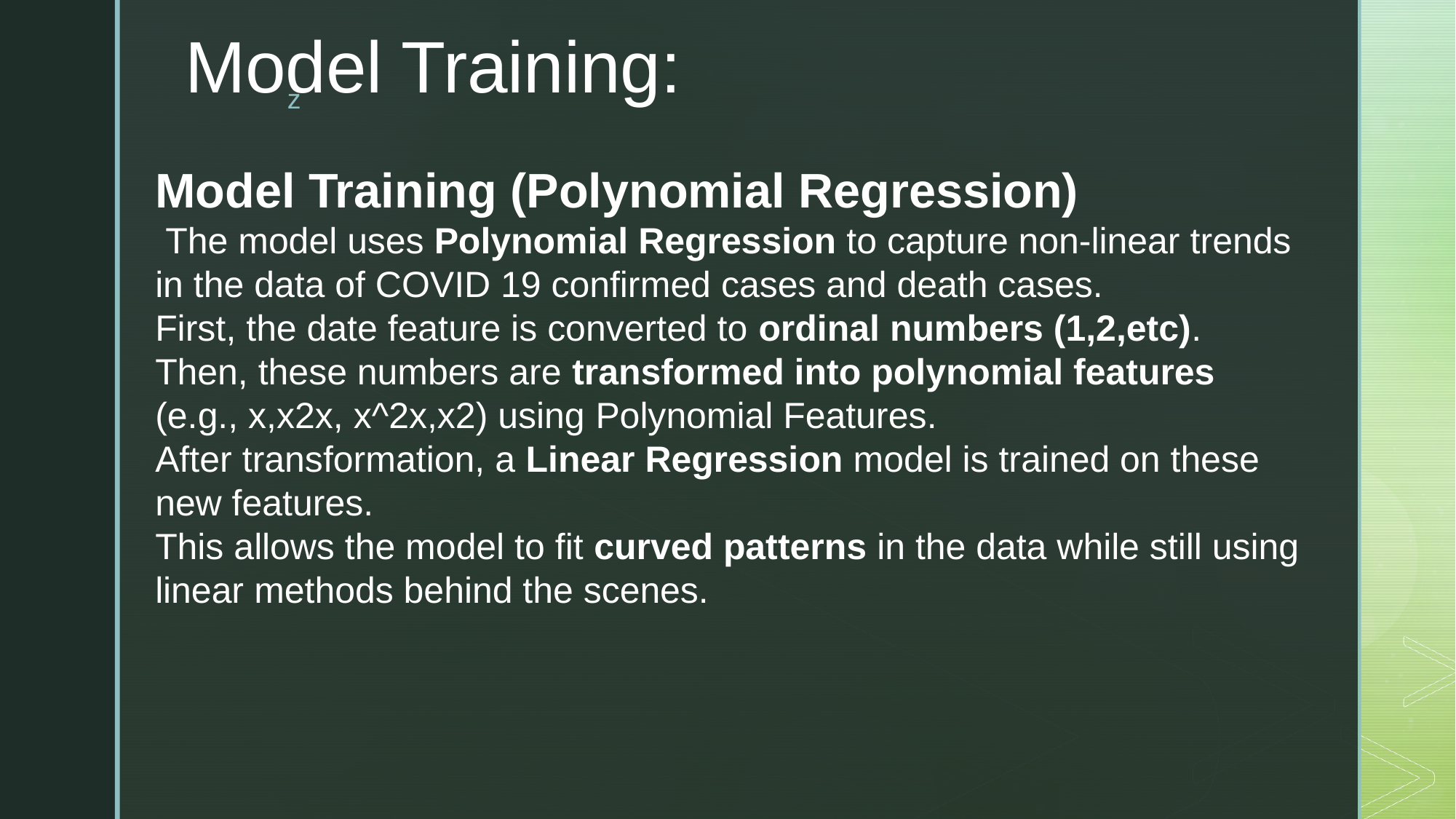

# Model Training:
Model Training (Polynomial Regression)
 The model uses Polynomial Regression to capture non-linear trends in the data of COVID 19 confirmed cases and death cases.
First, the date feature is converted to ordinal numbers (1,2,etc).
Then, these numbers are transformed into polynomial features (e.g., x,x2x, x^2x,x2) using Polynomial Features.
After transformation, a Linear Regression model is trained on these new features.
This allows the model to fit curved patterns in the data while still using linear methods behind the scenes.